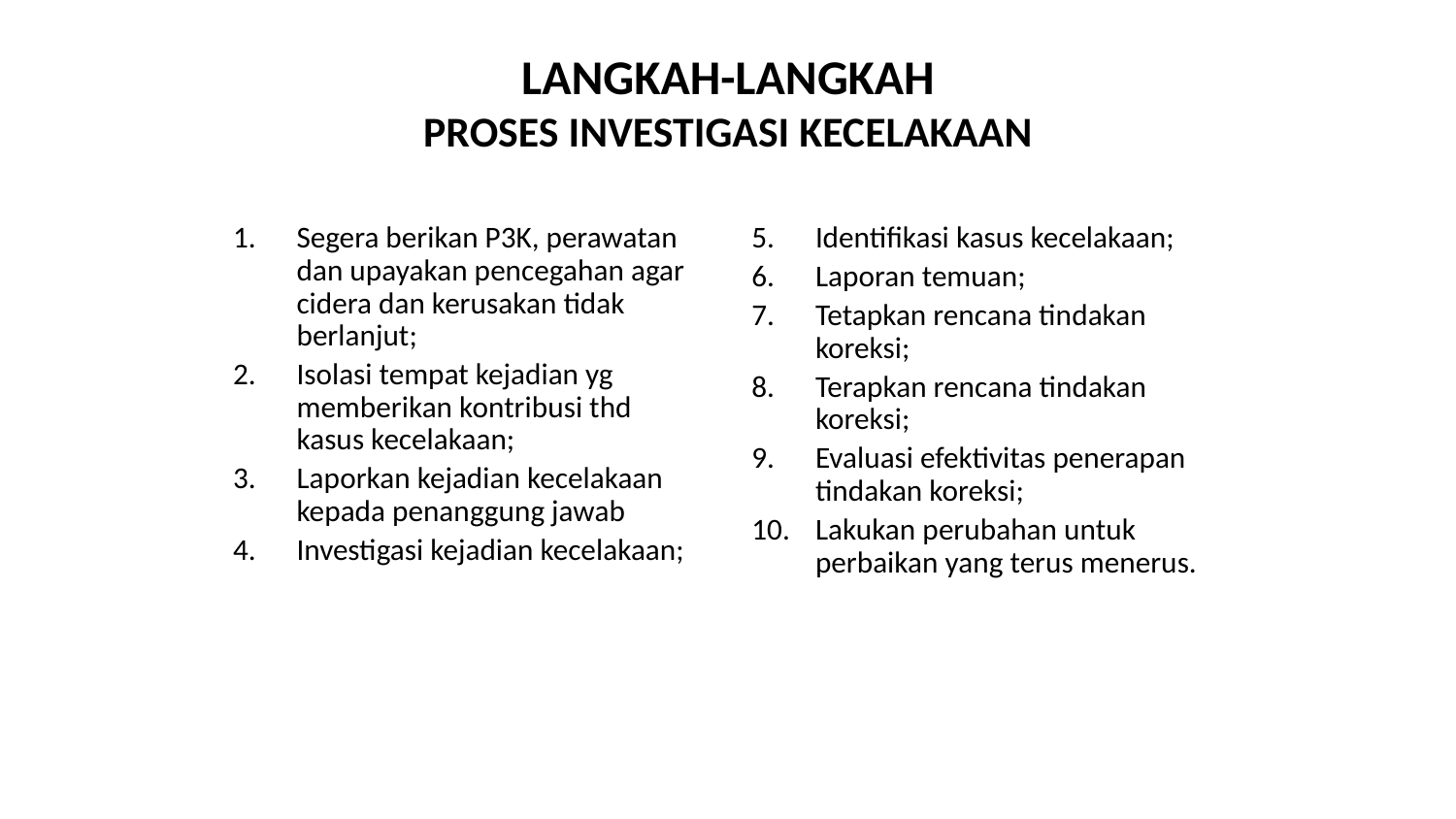

# LANGKAH-LANGKAH PROSES INVESTIGASI KECELAKAAN
Segera berikan P3K, perawatan dan upayakan pencegahan agar cidera dan kerusakan tidak berlanjut;
Isolasi tempat kejadian yg memberikan kontribusi thd kasus kecelakaan;
Laporkan kejadian kecelakaan kepada penanggung jawab
Investigasi kejadian kecelakaan;

Identifikasi kasus kecelakaan;
Laporan temuan;
Tetapkan rencana tindakan koreksi;
Terapkan rencana tindakan koreksi;
Evaluasi efektivitas penerapan tindakan koreksi;
Lakukan perubahan untuk perbaikan yang terus menerus.